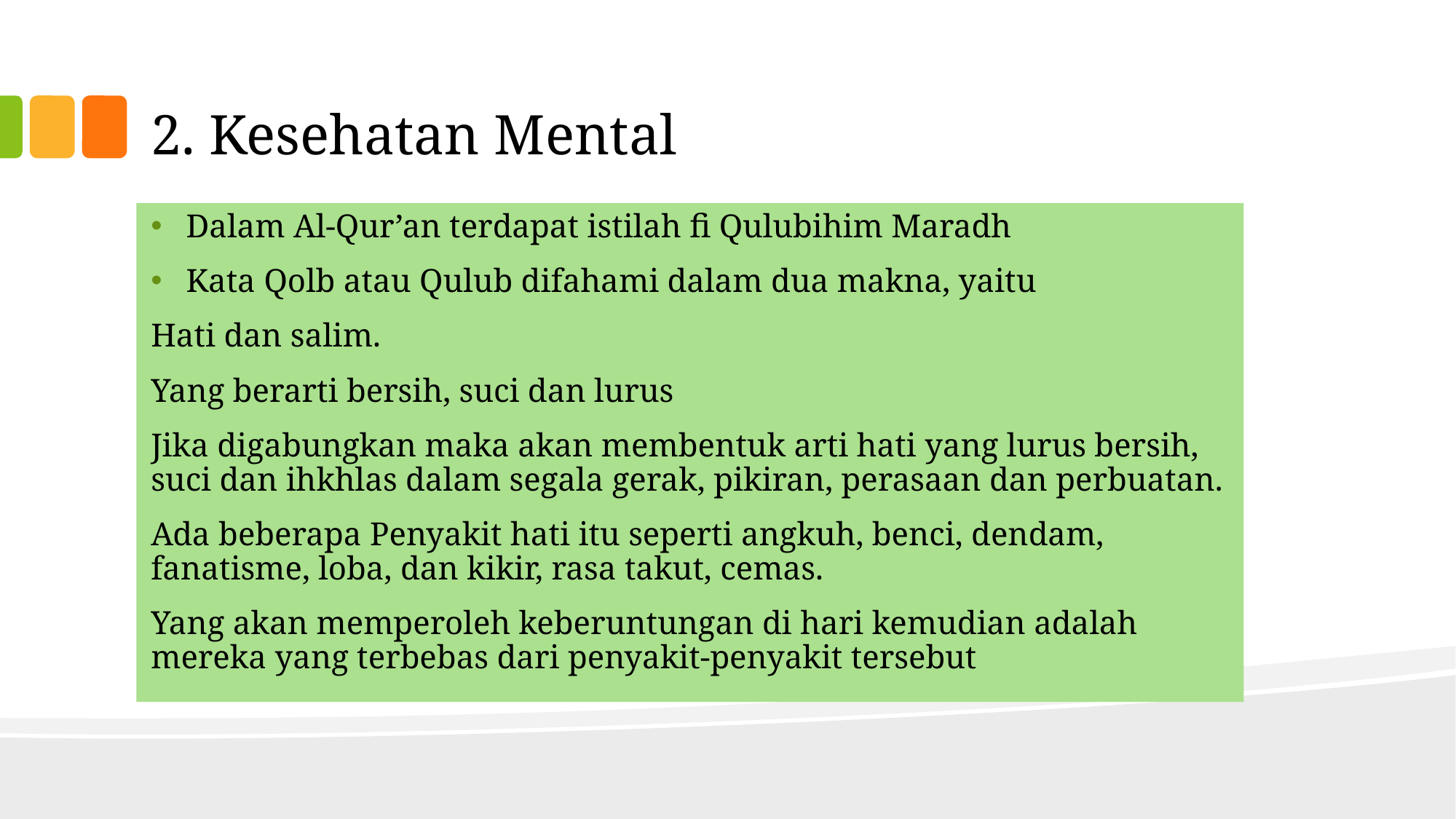

# 2. Kesehatan Mental
Dalam Al-Qur’an terdapat istilah fi Qulubihim Maradh
Kata Qolb atau Qulub difahami dalam dua makna, yaitu
Hati dan salim.
Yang berarti bersih, suci dan lurus
Jika digabungkan maka akan membentuk arti hati yang lurus bersih, suci dan ihkhlas dalam segala gerak, pikiran, perasaan dan perbuatan.
Ada beberapa Penyakit hati itu seperti angkuh, benci, dendam, fanatisme, loba, dan kikir, rasa takut, cemas.
Yang akan memperoleh keberuntungan di hari kemudian adalah mereka yang terbebas dari penyakit-penyakit tersebut